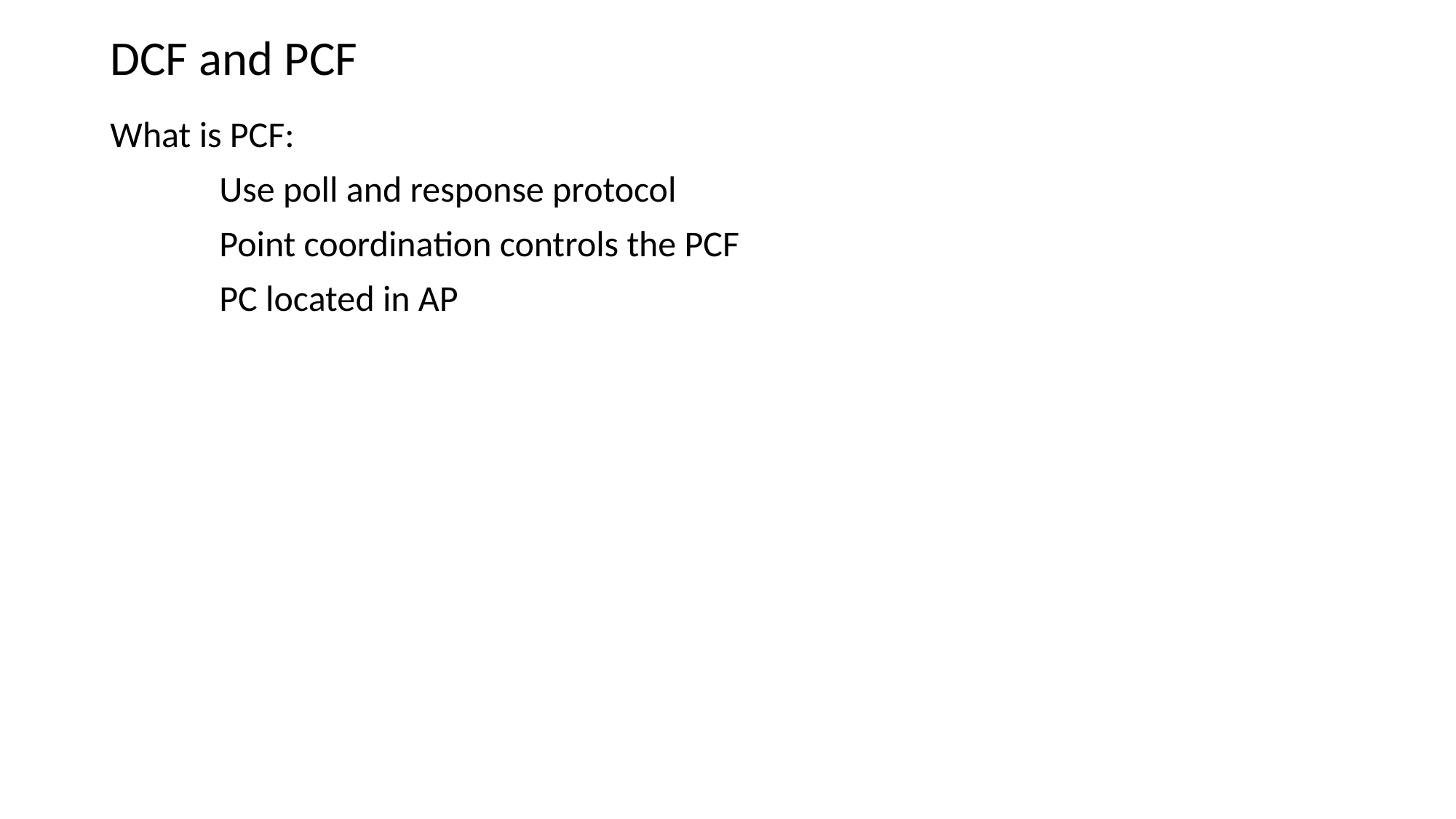

# DCF and PCF
What is PCF:
	Use poll and response protocol
	Point coordination controls the PCF
	PC located in AP